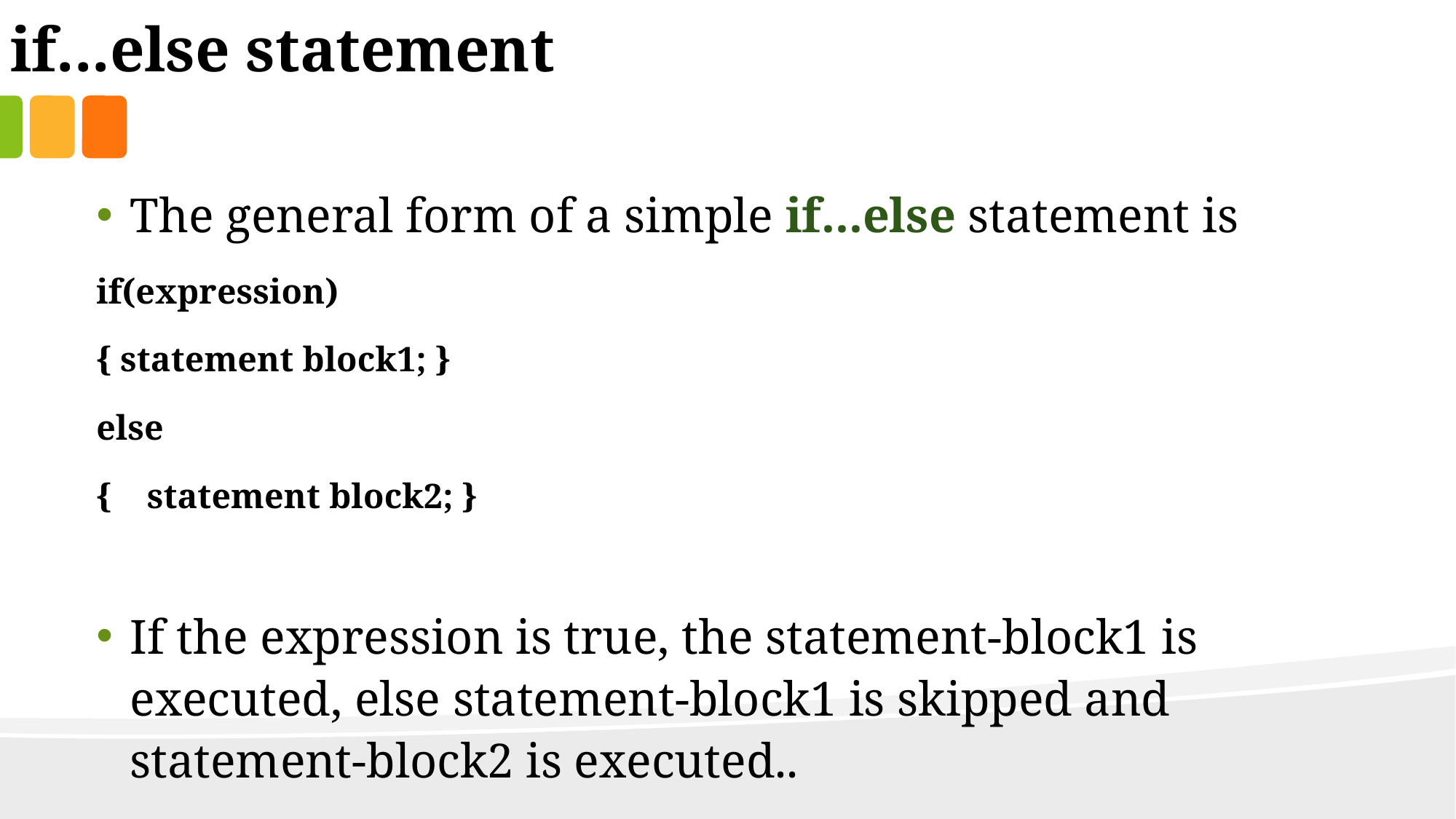

if...else statement
The general form of a simple if...else statement is
if(expression)
{ statement block1; }
else
{    statement block2; }

If the expression is true, the statement-block1 is executed, else statement-block1 is skipped and statement-block2 is executed..